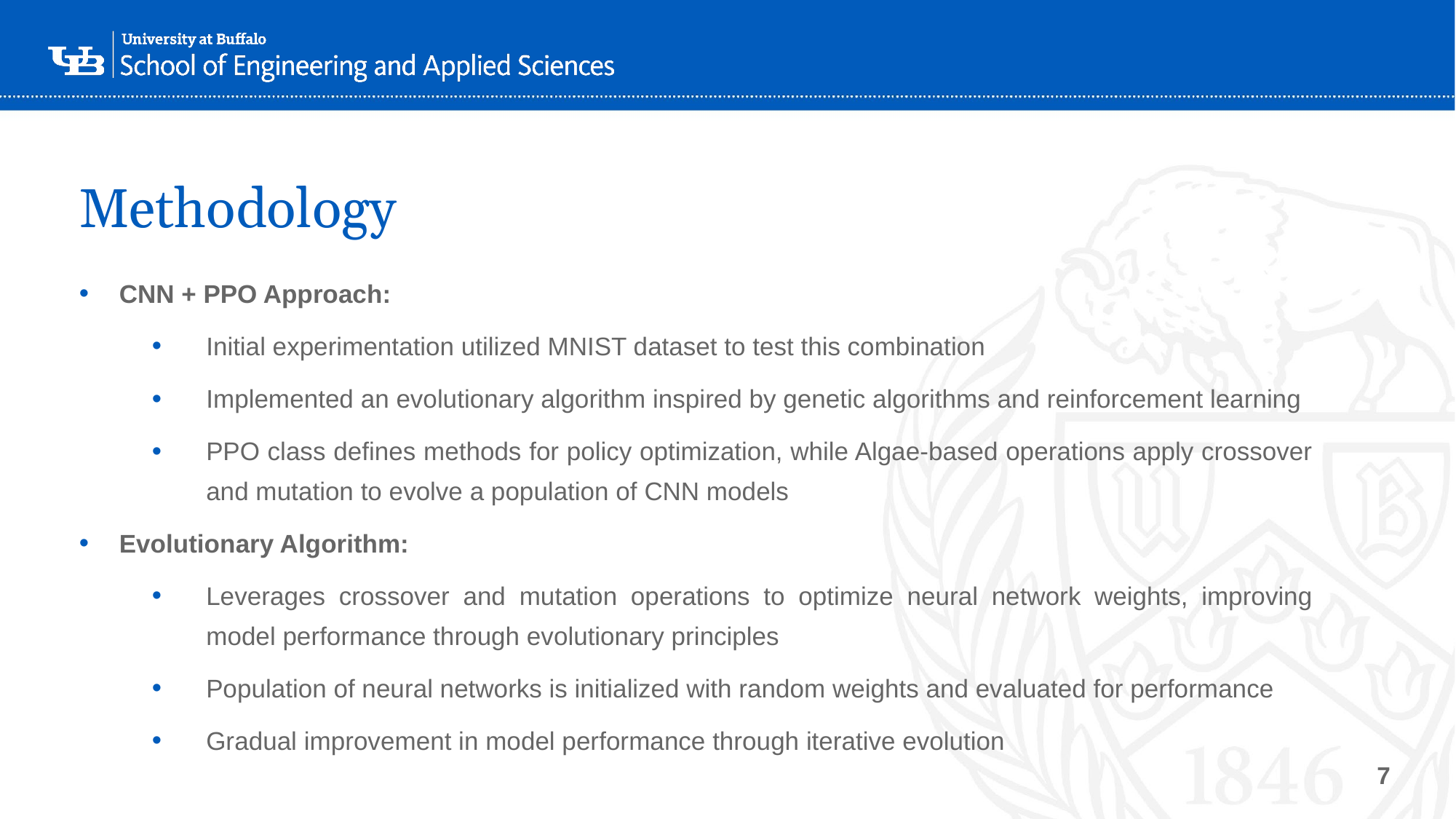

# Methodology
CNN + PPO Approach:
Initial experimentation utilized MNIST dataset to test this combination
Implemented an evolutionary algorithm inspired by genetic algorithms and reinforcement learning
PPO class defines methods for policy optimization, while Algae-based operations apply crossover and mutation to evolve a population of CNN models
Evolutionary Algorithm:
Leverages crossover and mutation operations to optimize neural network weights, improving model performance through evolutionary principles
Population of neural networks is initialized with random weights and evaluated for performance
Gradual improvement in model performance through iterative evolution